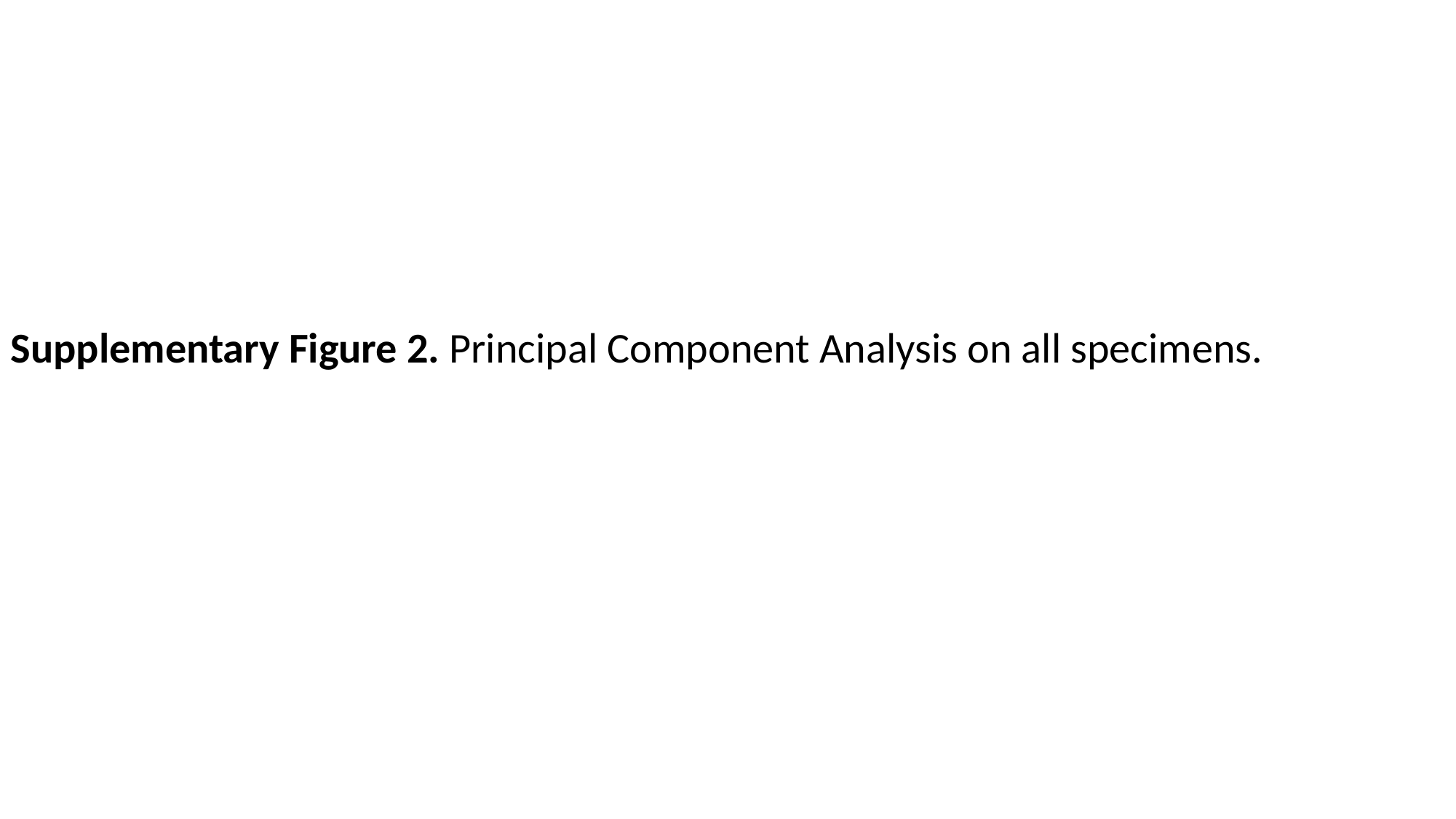

Supplementary Figure 2. Principal Component Analysis on all specimens.